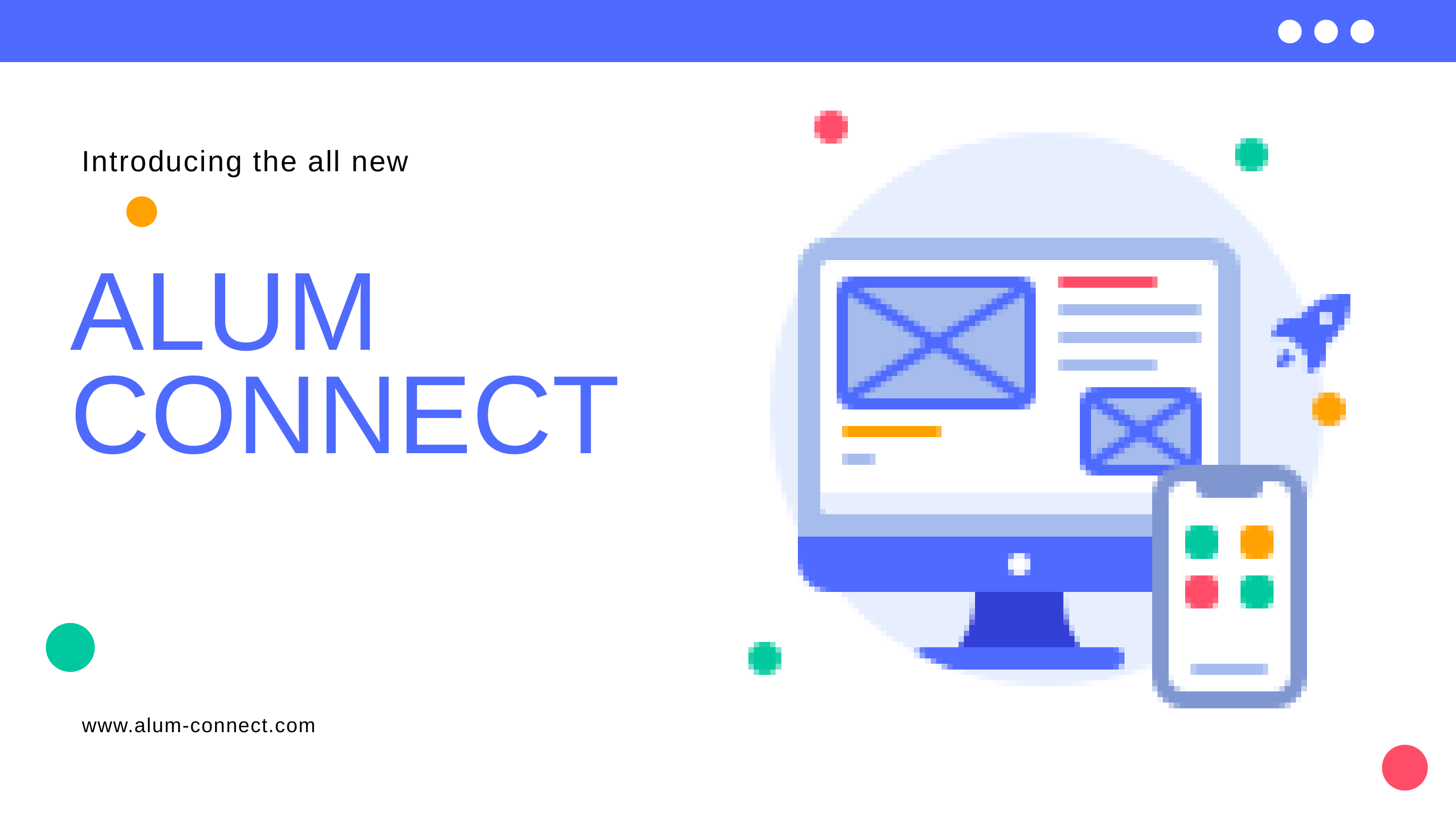

Introducing the all new

ALUM
CONNECT

www.alum-connect.com